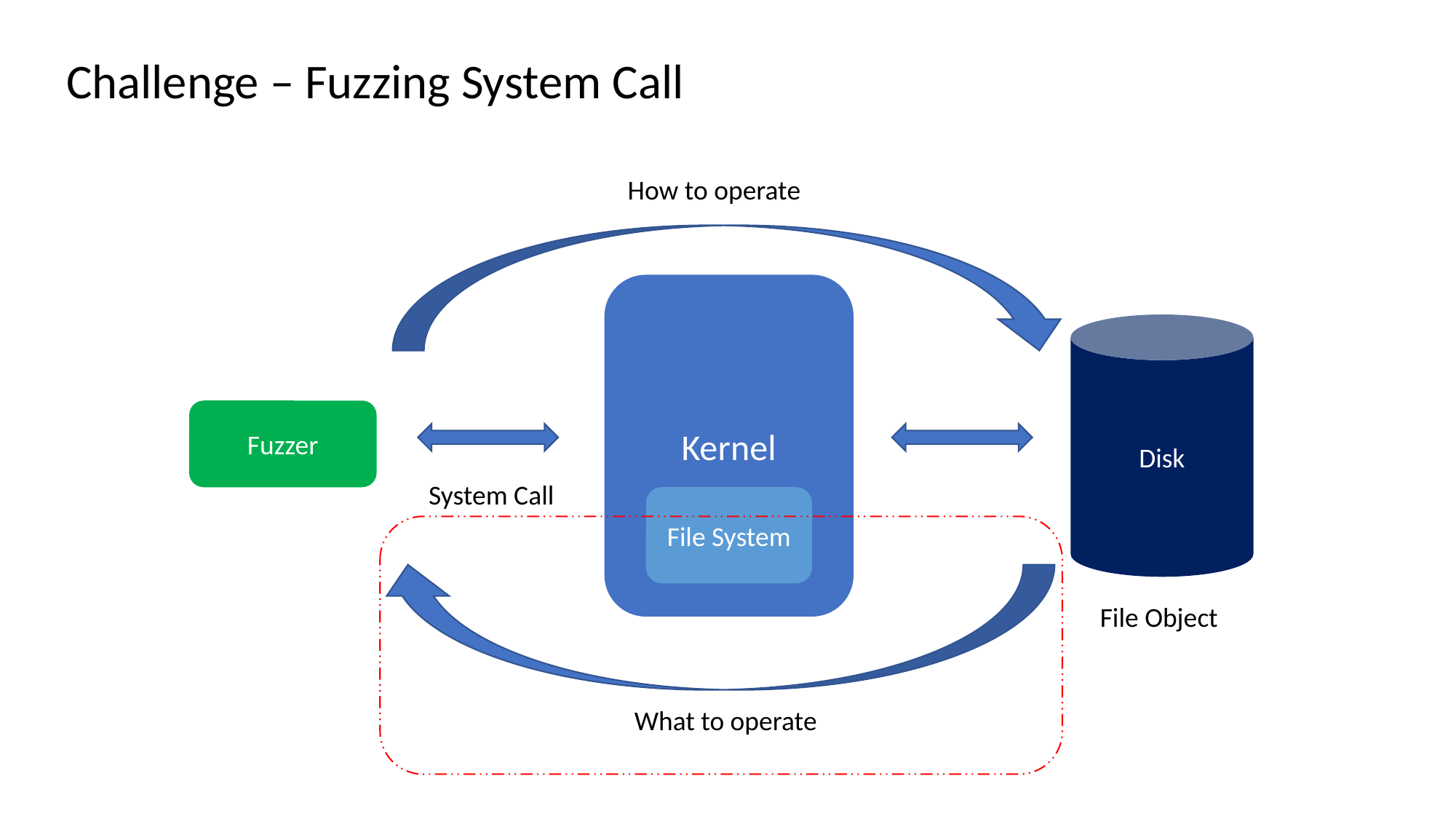

Challenge – Fuzzing System Call
How to operate

Kernel
Disk
Fuzzer

System Call
File System
File Object

What to operate